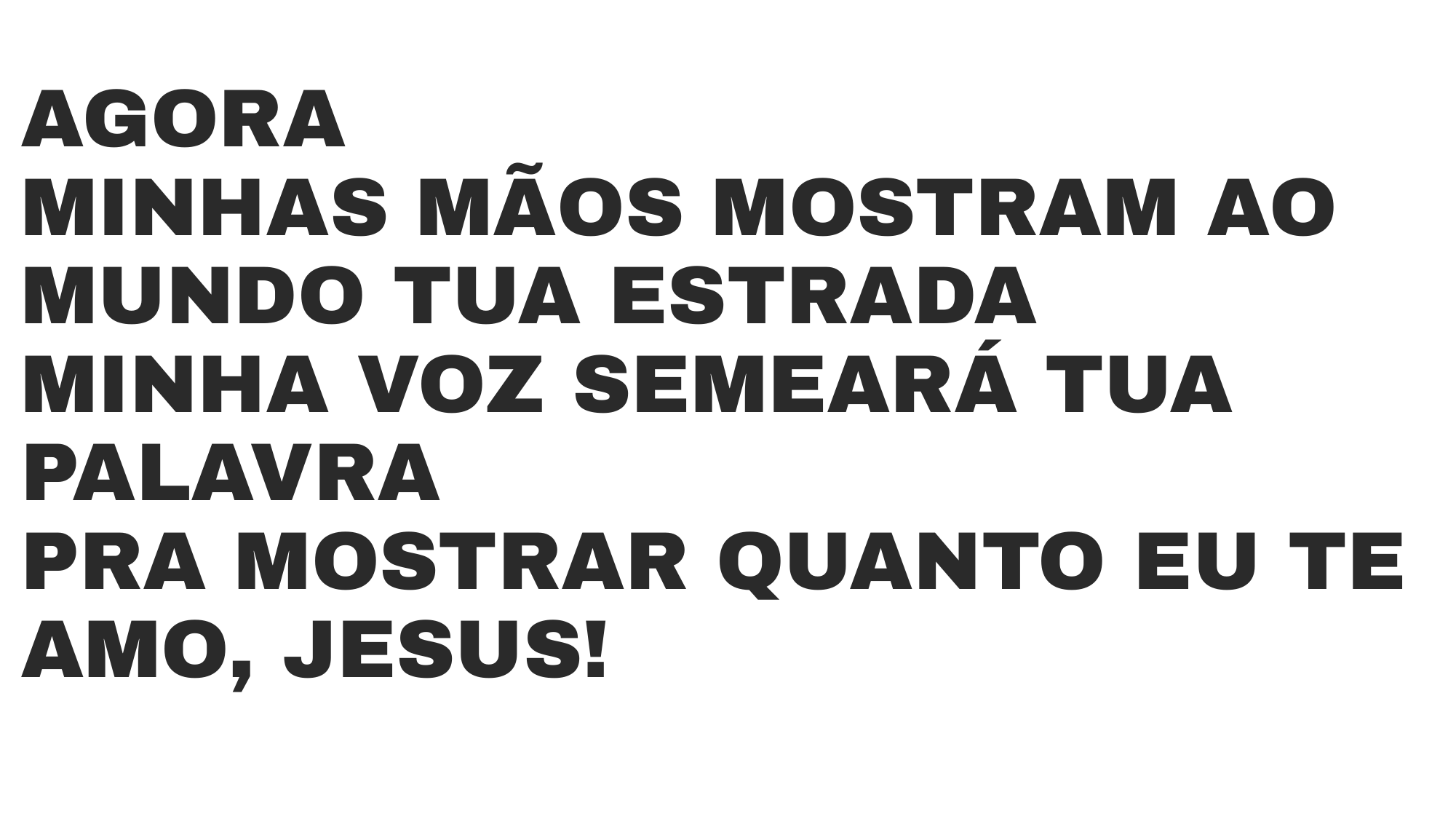

AGORA
MINHAS MÃOS MOSTRAM AO MUNDO TUA ESTRADA
MINHA VOZ SEMEARÁ TUA PALAVRA
PRA MOSTRAR QUANTO EU TE AMO, JESUS!